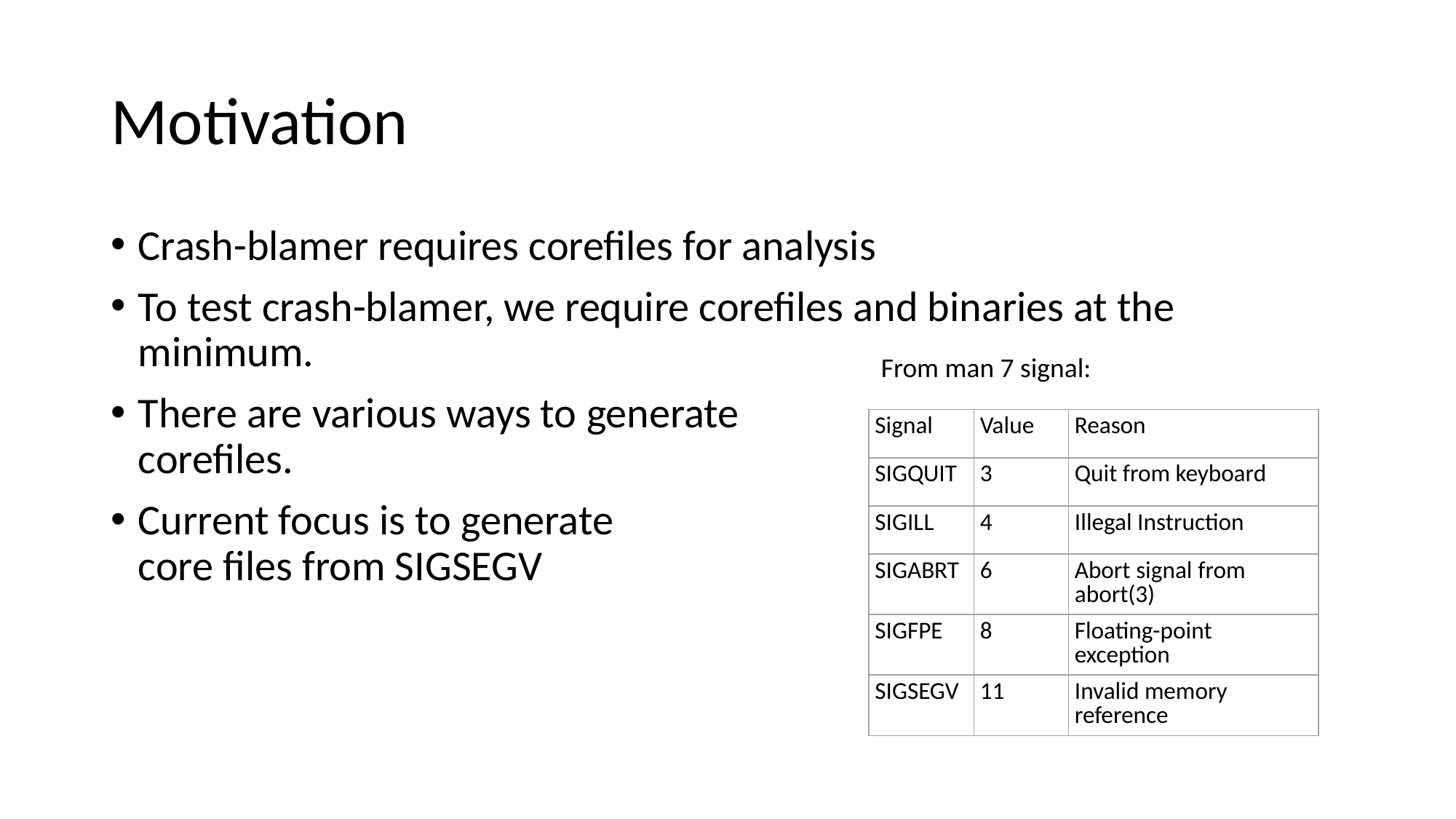

# Motivation
Crash-blamer requires corefiles for analysis
To test crash-blamer, we require corefiles and binaries at the minimum.
There are various ways to generate
corefiles.
Current focus is to generate
core files from SIGSEGV
From man 7 signal:
| Signal | Value | Reason |
| --- | --- | --- |
| SIGQUIT | 3 | Quit from keyboard |
| SIGILL | 4 | Illegal Instruction |
| SIGABRT | 6 | Abort signal from abort(3) |
| SIGFPE | 8 | Floating-point exception |
| SIGSEGV | 11 | Invalid memory reference |